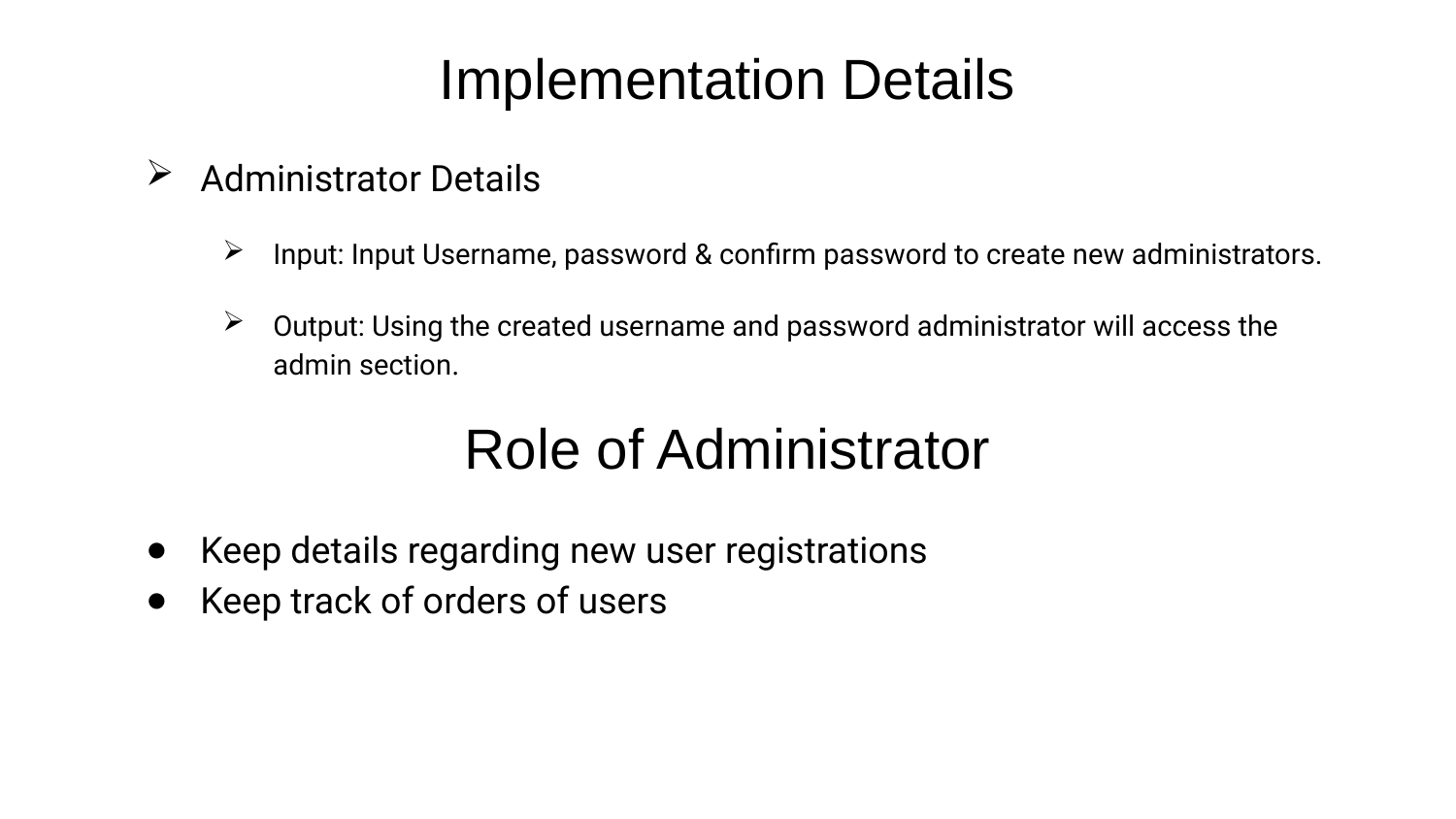

# Implementation Details
Administrator Details
Input: Input Username, password & confirm password to create new administrators.
Output: Using the created username and password administrator will access the admin section.
Role of Administrator
Keep details regarding new user registrations
Keep track of orders of users